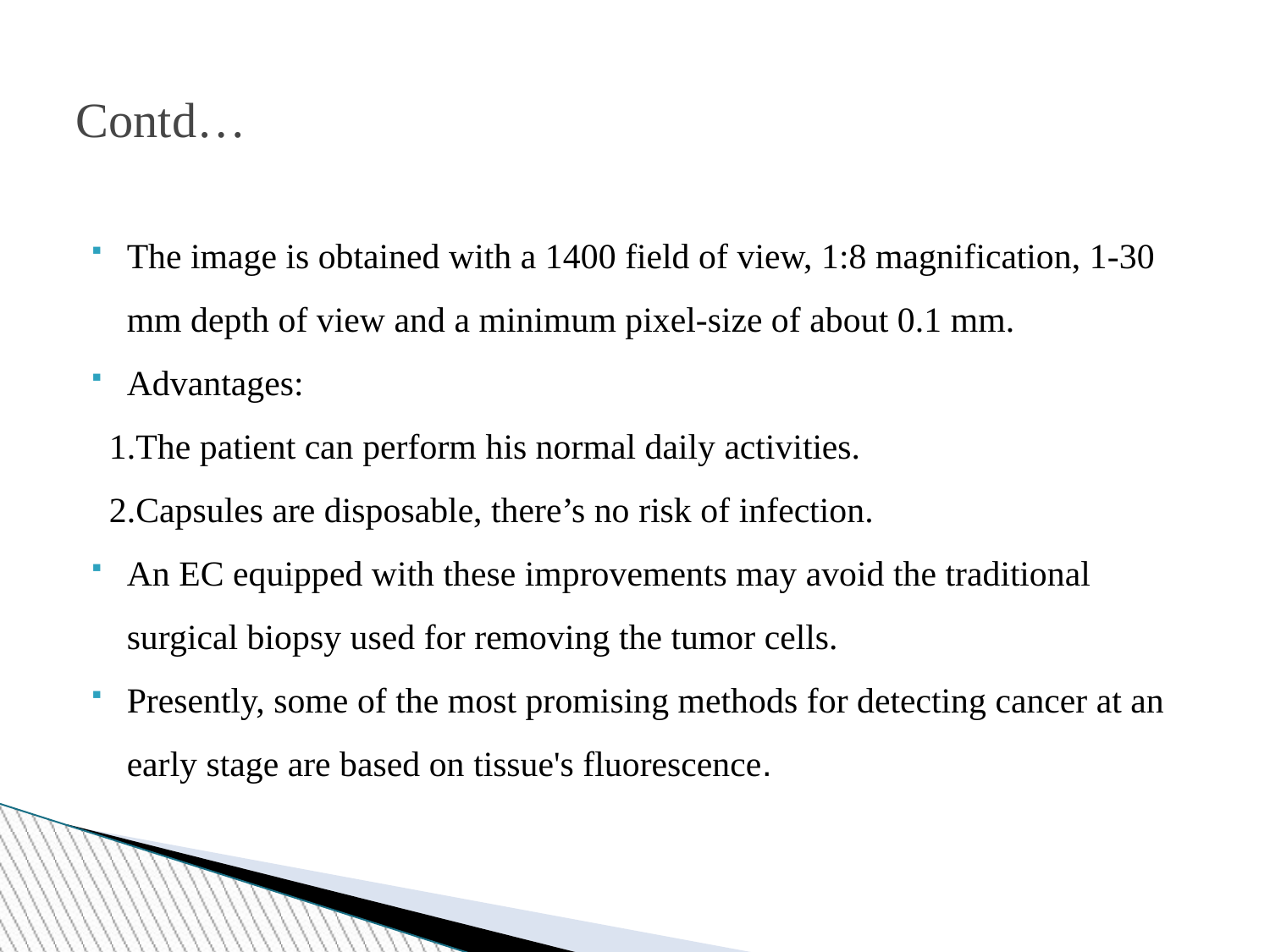

Contd…
The image is obtained with a 1400 field of view, 1:8 magnification, 1-30 mm depth of view and a minimum pixel-size of about 0.1 mm.
Advantages:
  1.The patient can perform his normal daily activities.
  2.Capsules are disposable, there’s no risk of infection.
An EC equipped with these improvements may avoid the traditional surgical biopsy used for removing the tumor cells.
Presently, some of the most promising methods for detecting cancer at an early stage are based on tissue's fluorescence.